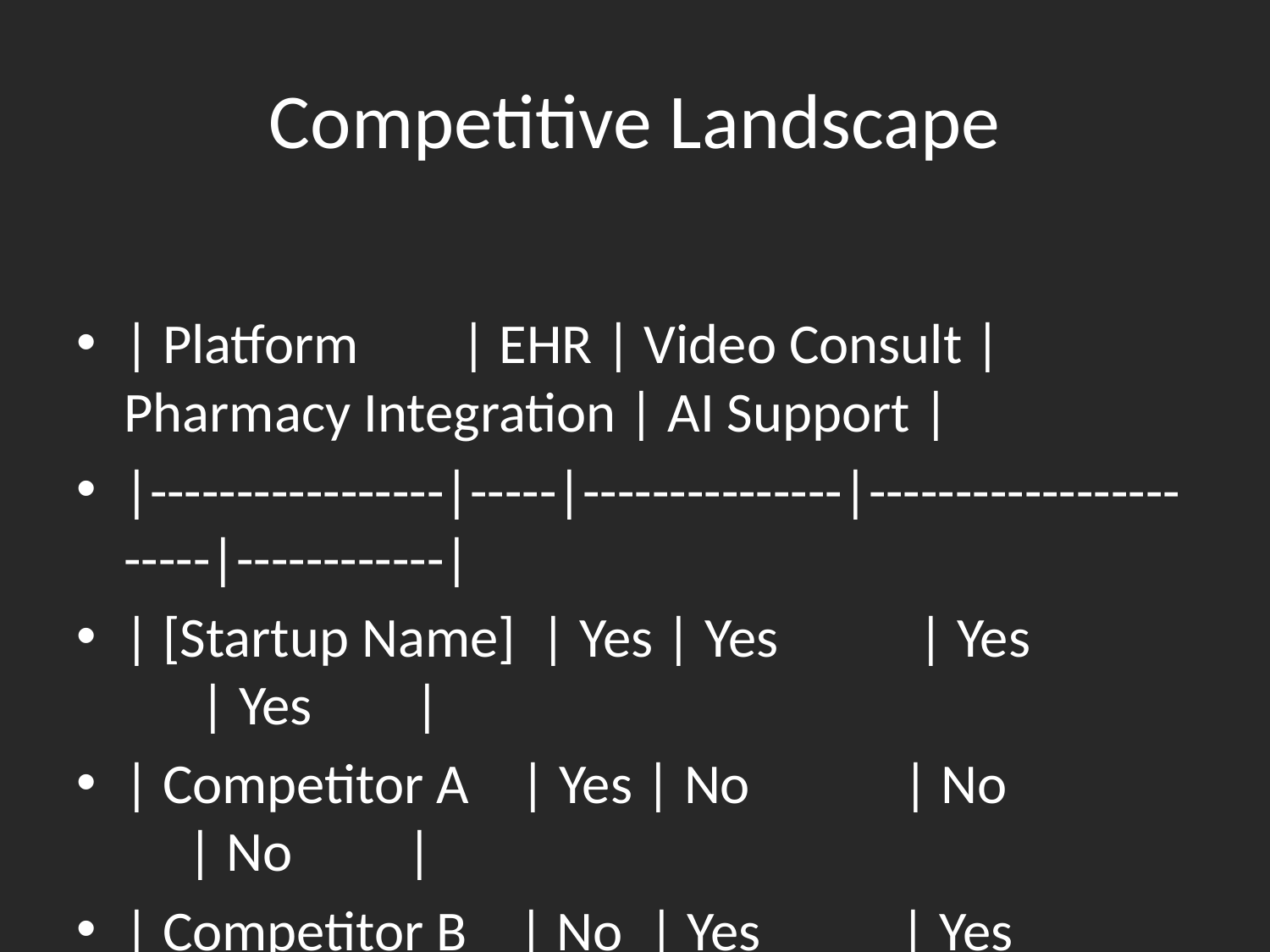

# Competitive Landscape

| Platform        | EHR | Video Consult | Pharmacy Integration | AI Support |
|-----------------|-----|---------------|-----------------------|------------|
| [Startup Name]  | Yes | Yes           | Yes                   | Yes        |
| Competitor A    | Yes | No            | No                    | No         |
| Competitor B    | No  | Yes           | Yes                   | No         |